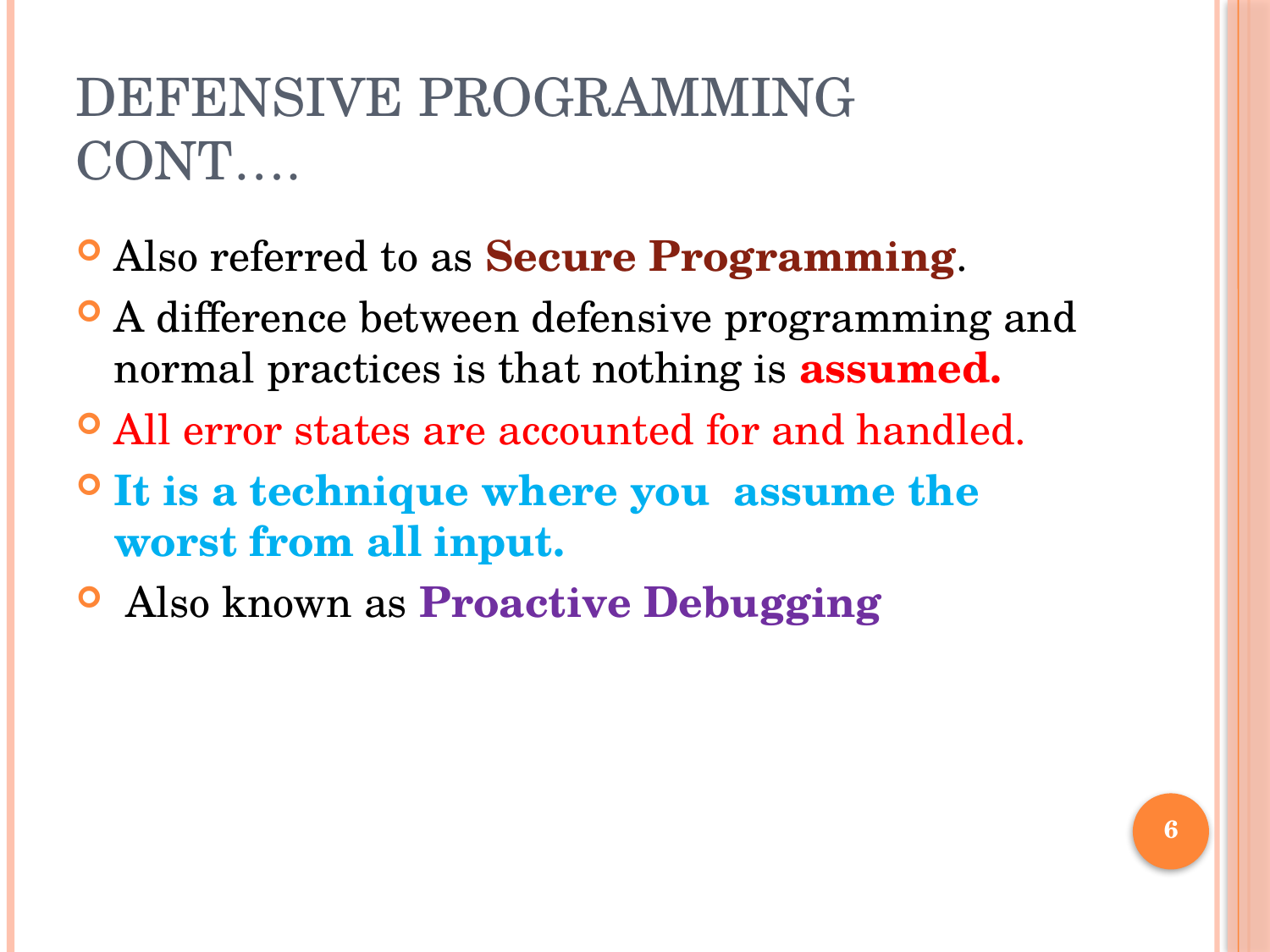

# Defensive programming Cont….
Also referred to as Secure Programming.
A difference between defensive programming and normal practices is that nothing is assumed.
All error states are accounted for and handled.
It is a technique where you  assume the worst from all input.
 Also known as Proactive Debugging
6